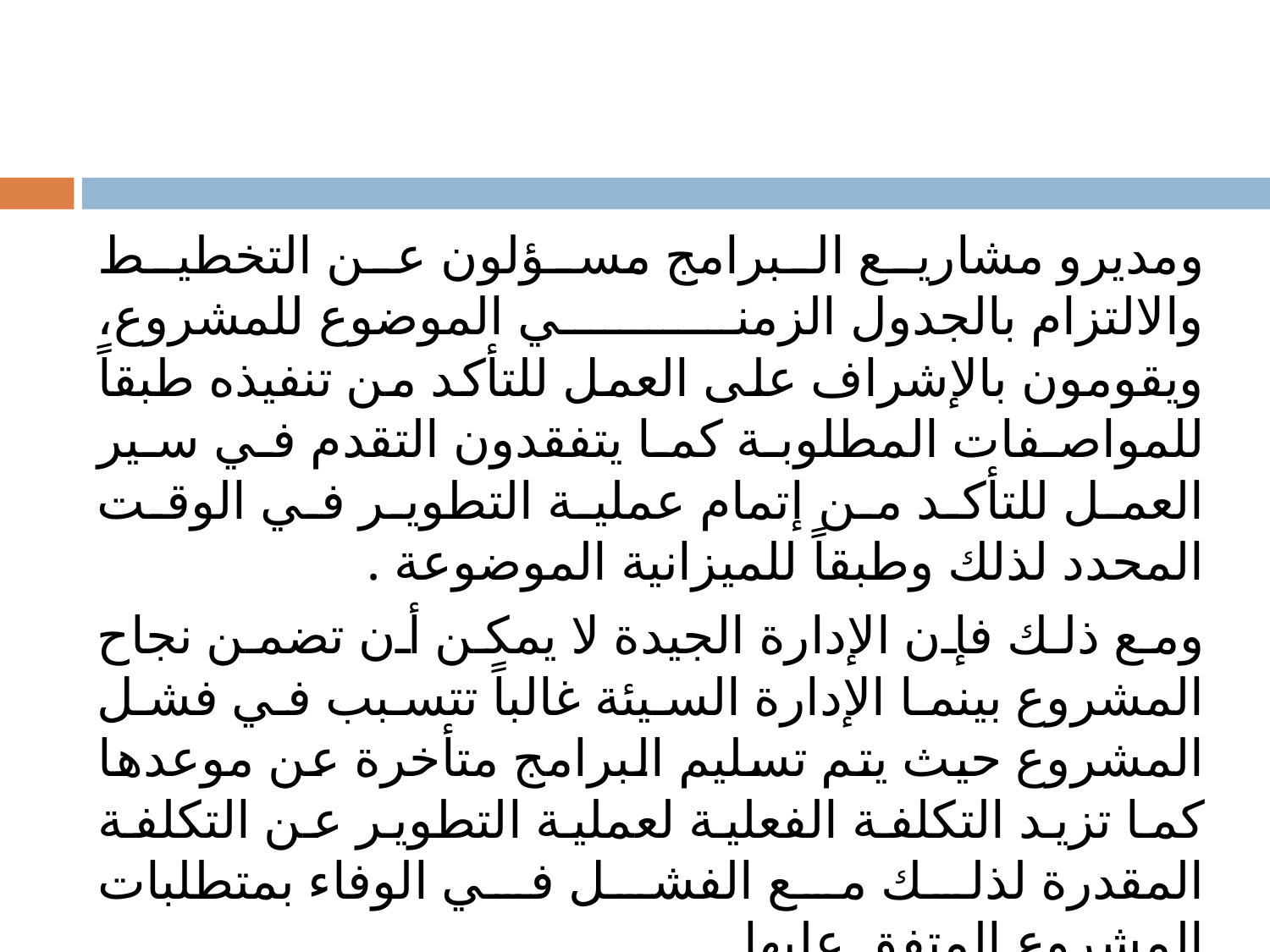

# ومديرو مشاريع البرامج مسؤلون عن التخطيط والالتزام بالجدول الزمني الموضوع للمشروع، ويقومون بالإشراف على العمل للتأكد من تنفيذه طبقاً للمواصفات المطلوبة كما يتفقدون التقدم في سير العمل للتأكد من إتمام عملية التطوير في الوقت المحدد لذلك وطبقاً للميزانية الموضوعة .
ومع ذلك فإن الإدارة الجيدة لا يمكن أن تضمن نجاح المشروع بينما الإدارة السيئة غالباً تتسبب في فشل المشروع حيث يتم تسليم البرامج متأخرة عن موعدها كما تزيد التكلفة الفعلية لعملية التطوير عن التكلفة المقدرة لذلك مع الفشل في الوفاء بمتطلبات المشروع المتفق عليها.